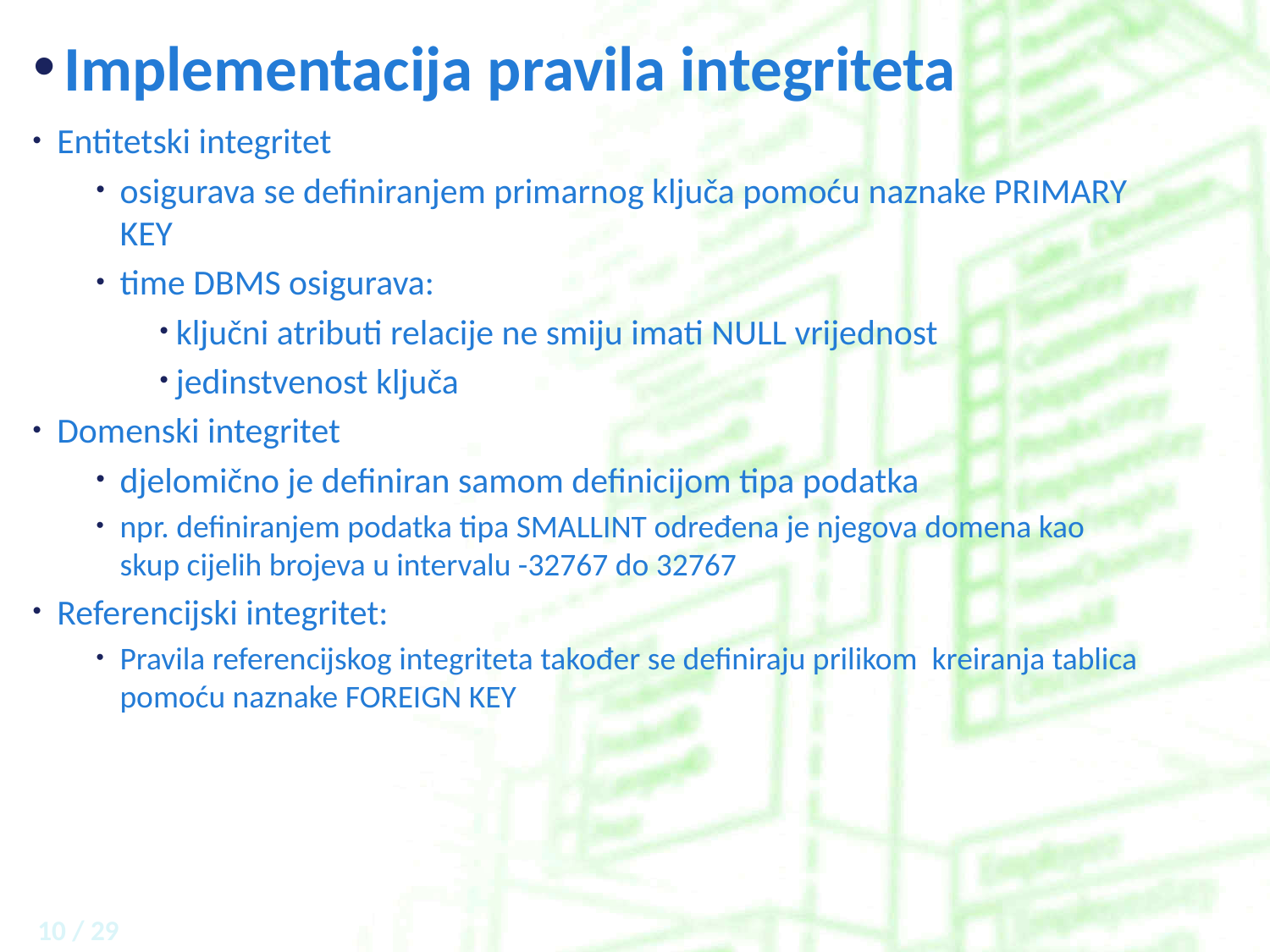

# Implementacija pravila integriteta
Entitetski integritet
osigurava se definiranjem primarnog ključa pomoću naznake PRIMARY KEY
time DBMS osigurava:
ključni atributi relacije ne smiju imati NULL vrijednost
jedinstvenost ključa
Domenski integritet
djelomično je definiran samom definicijom tipa podatka
npr. definiranjem podatka tipa SMALLINT određena je njegova domena kao skup cijelih brojeva u intervalu -32767 do 32767
Referencijski integritet:
Pravila referencijskog integriteta također se definiraju prilikom  kreiranja tablica pomoću naznake FOREIGN KEY